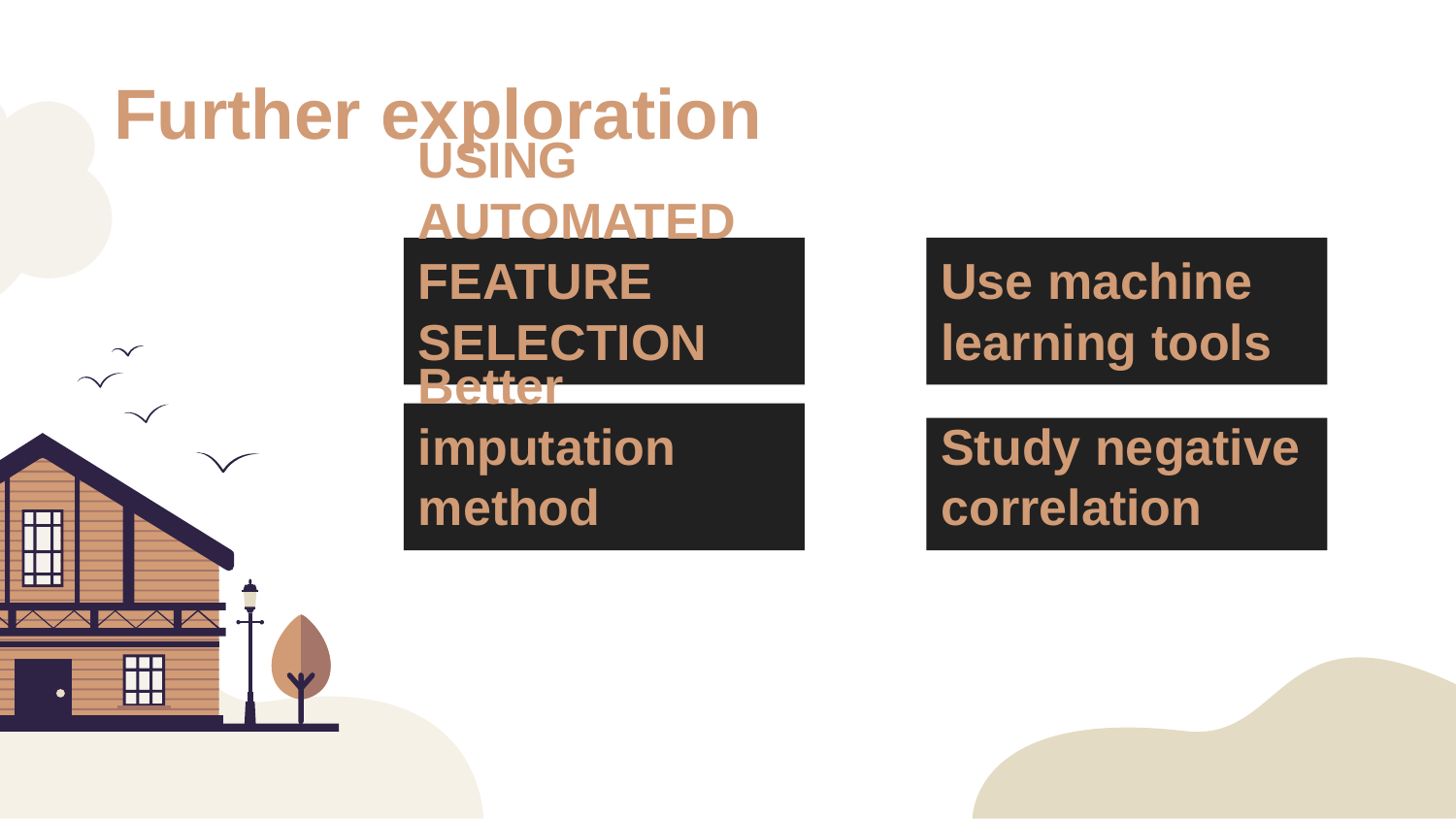

# Further exploration
USING AUTOMATED FEATURE SELECTION
Use machine learning tools

Better imputation method
Study negative correlation